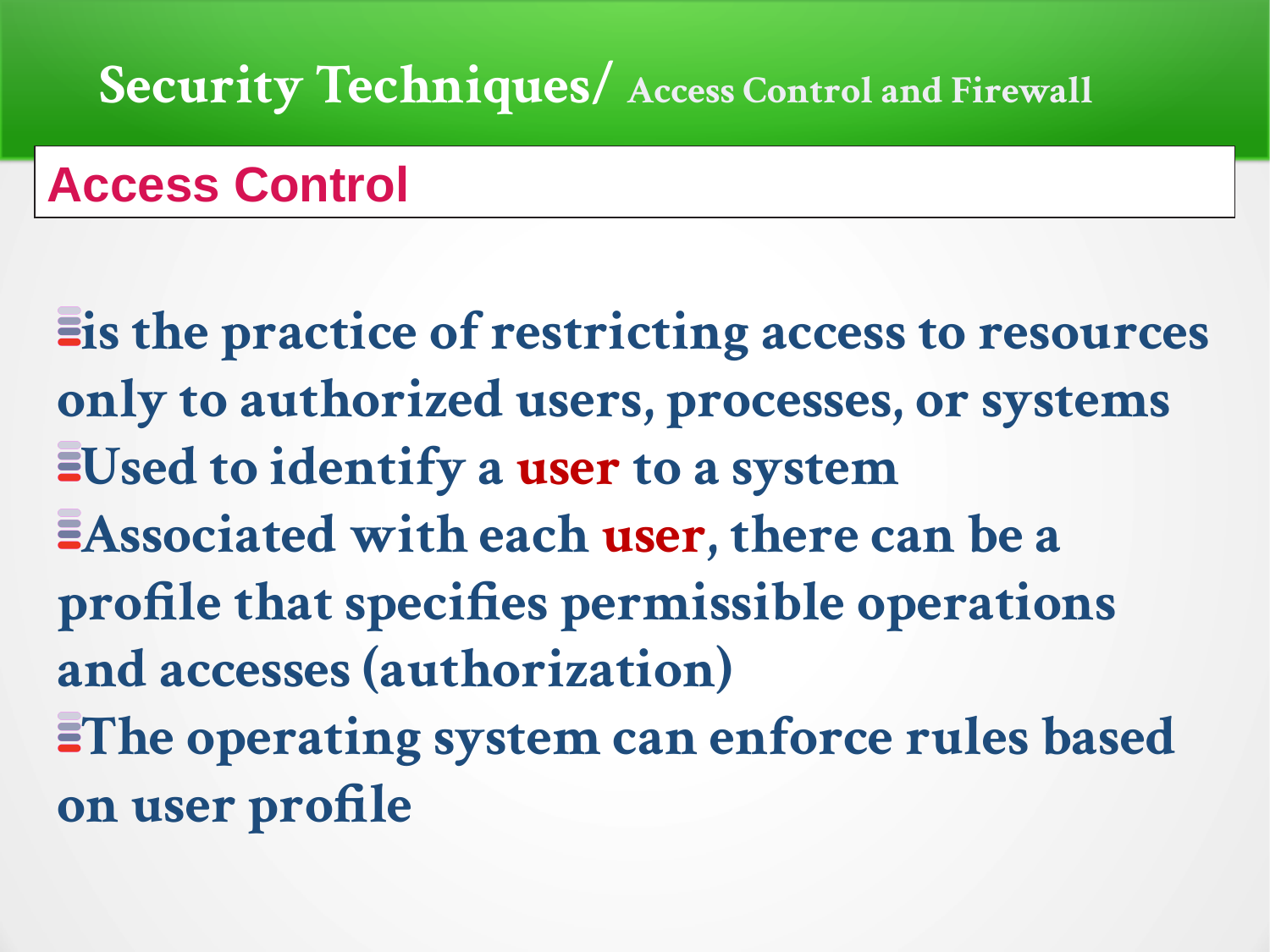

Security Techniques/ Access Control and Firewall
Access Control
is the practice of restricting access to resources only to authorized users, processes, or systems
Used to identify a user to a system
Associated with each user, there can be a profile that specifies permissible operations and accesses (authorization)
The operating system can enforce rules based on user profile